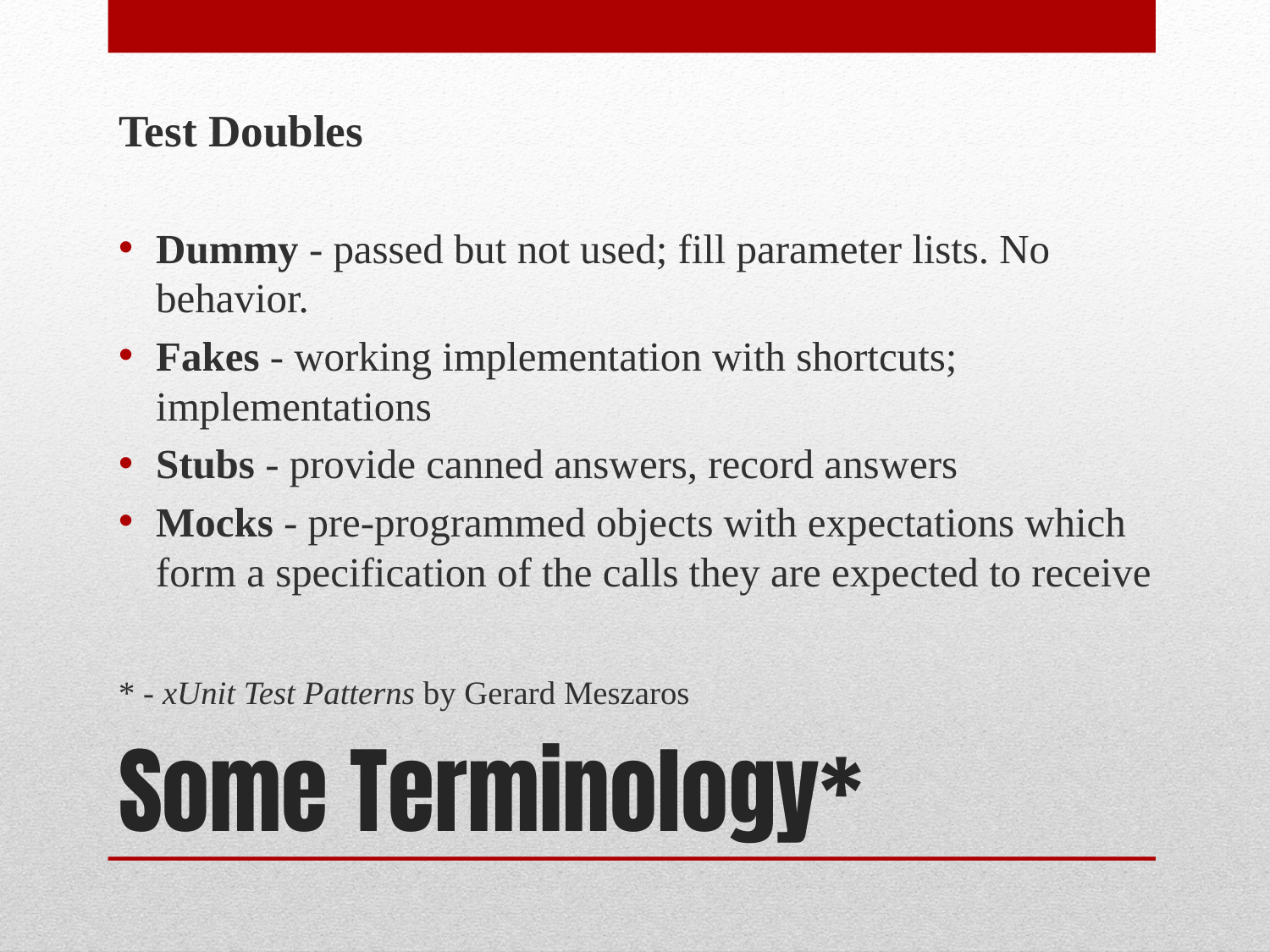

Test Doubles

Dummy - passed but not used; fill parameter lists. No behavior.
Fakes - working implementation with shortcuts; implementations
Stubs - provide canned answers, record answers
Mocks - pre-programmed objects with expectations which form a specification of the calls they are expected to receive

* - xUnit Test Patterns by Gerard Meszaros

# Some Terminology*